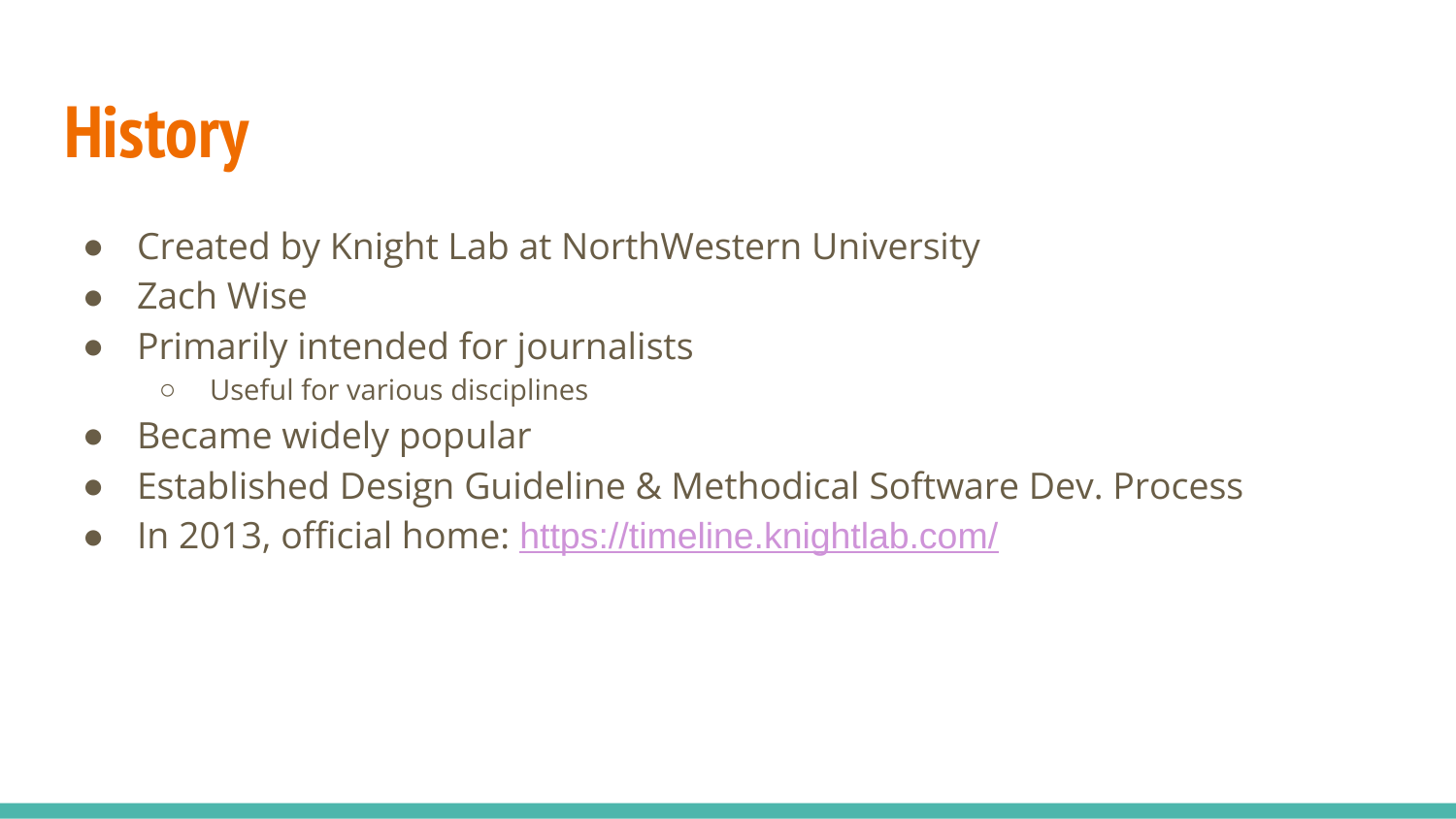

# History
Created by Knight Lab at NorthWestern University
Zach Wise
Primarily intended for journalists
Useful for various disciplines
Became widely popular
Established Design Guideline & Methodical Software Dev. Process
In 2013, official home: https://timeline.knightlab.com/